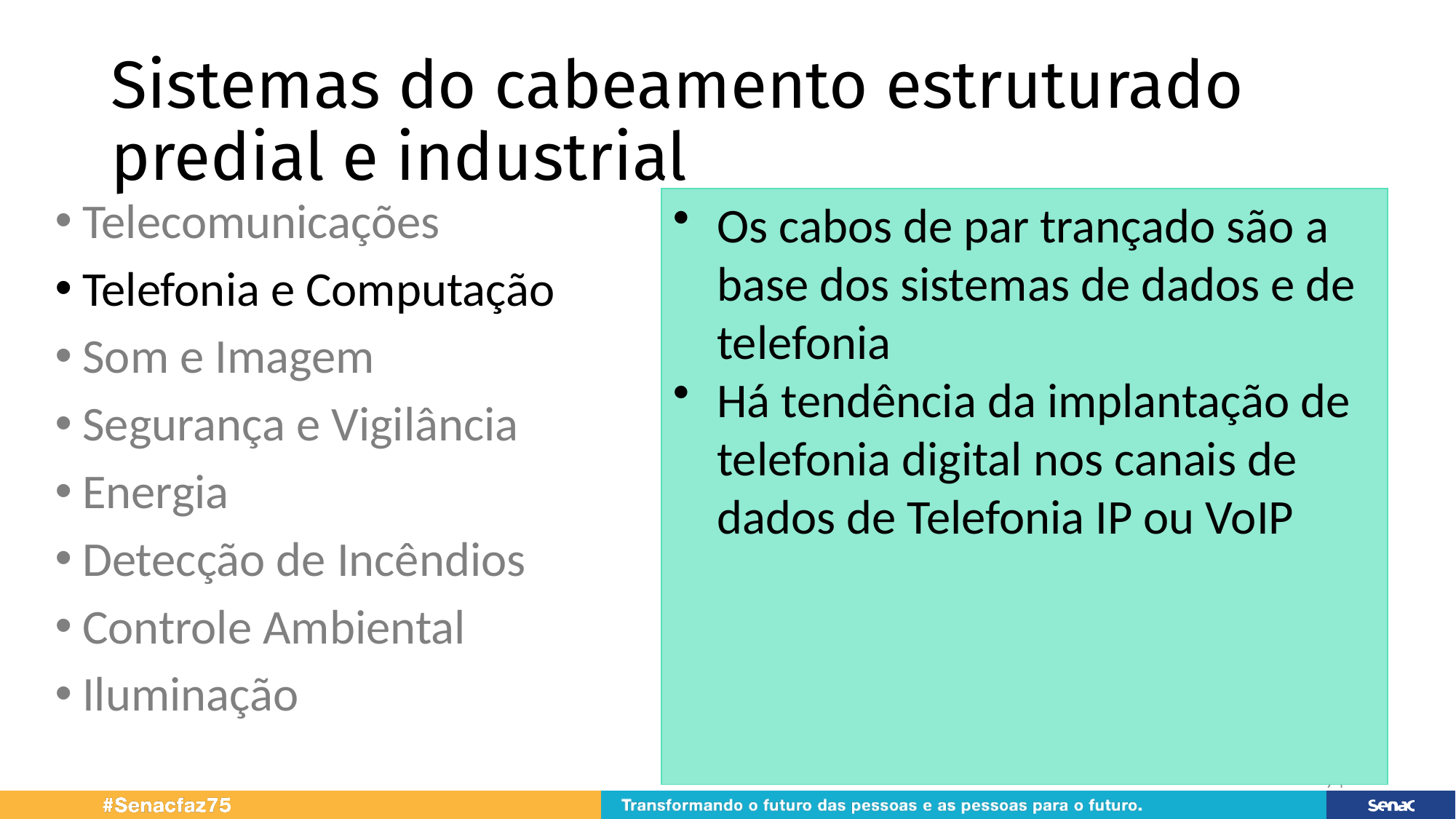

# Sistemas do cabeamento estruturado predial e industrial
Os cabos de par trançado são a base dos sistemas de dados e de telefonia
Há tendência da implantação de telefonia digital nos canais de dados de Telefonia IP ou VoIP
Telecomunicações
Telefonia e Computação
Som e Imagem
Segurança e Vigilância
Energia
Detecção de Incêndios
Controle Ambiental
Iluminação
74